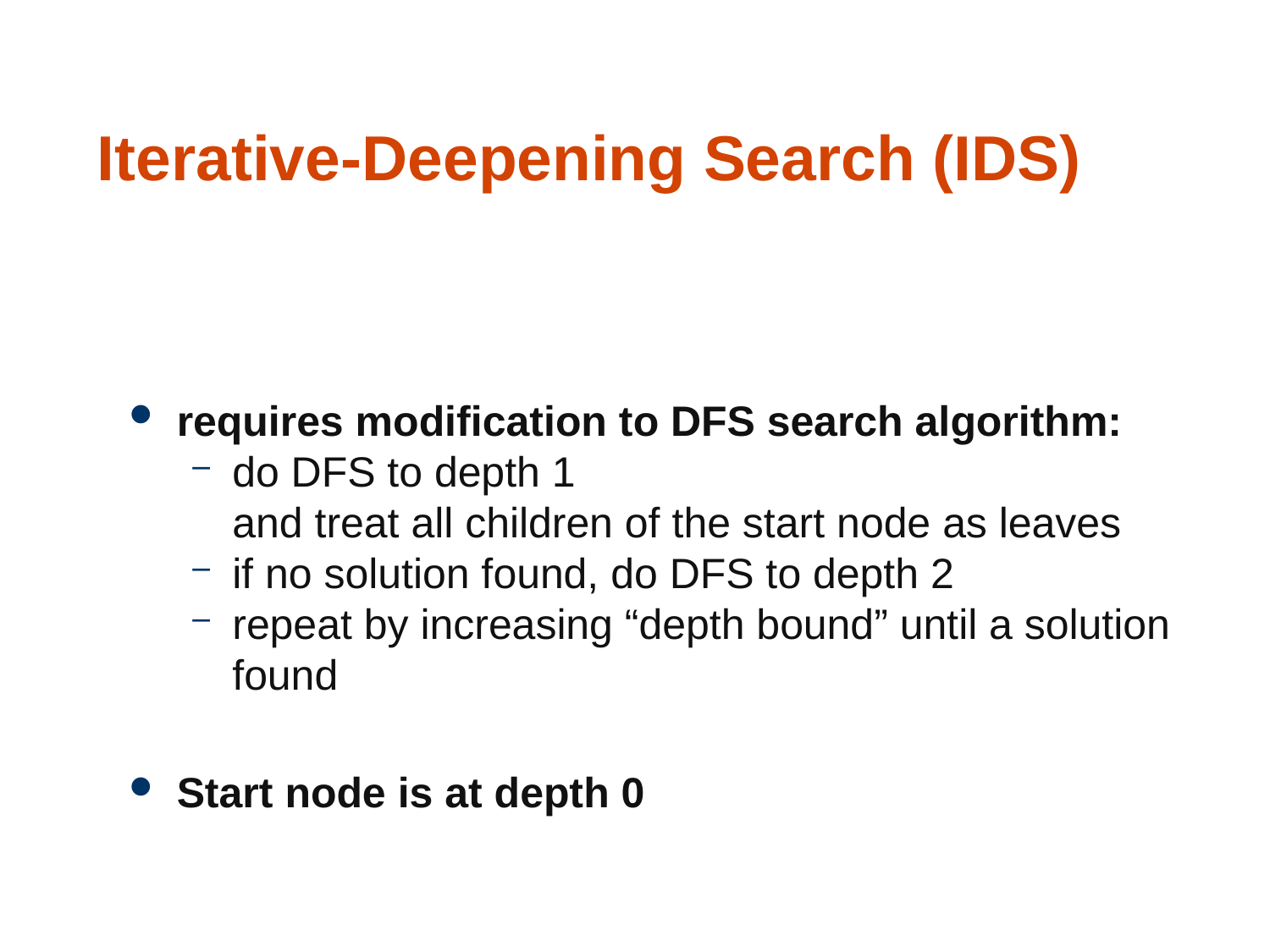

92
# Iterative-Deepening Search (IDS)

requires modification to DFS search algorithm:
do DFS to depth 1
and treat all children of the start node as leaves
if no solution found, do DFS to depth 2
repeat by increasing “depth bound” until a solution found

Start node is at depth 0